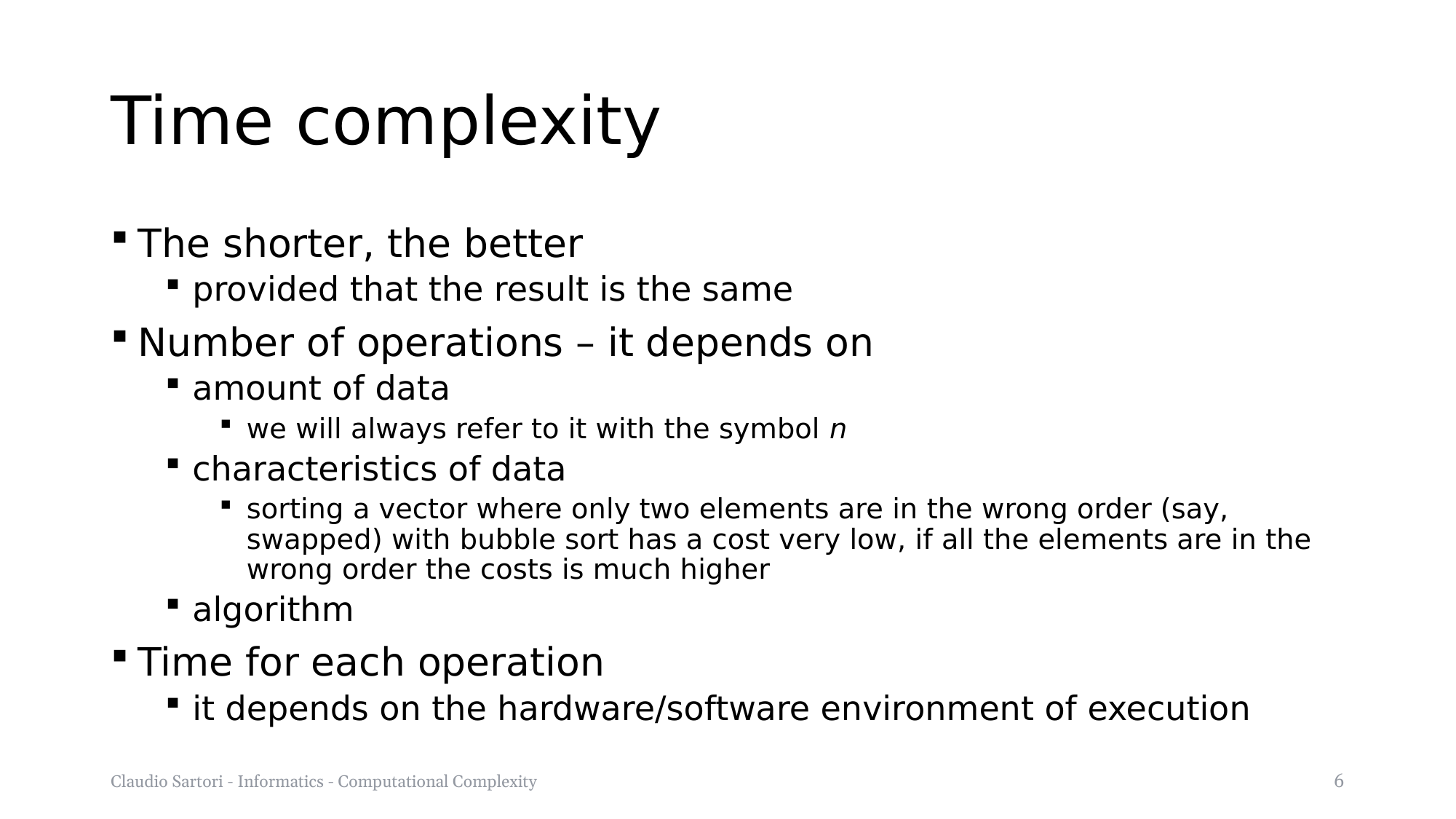

# Time complexity
The shorter, the better
provided that the result is the same
Number of operations – it depends on
amount of data
we will always refer to it with the symbol n
characteristics of data
sorting a vector where only two elements are in the wrong order (say, swapped) with bubble sort has a cost very low, if all the elements are in the wrong order the costs is much higher
algorithm
Time for each operation
it depends on the hardware/software environment of execution
Claudio Sartori - Informatics - Computational Complexity
6